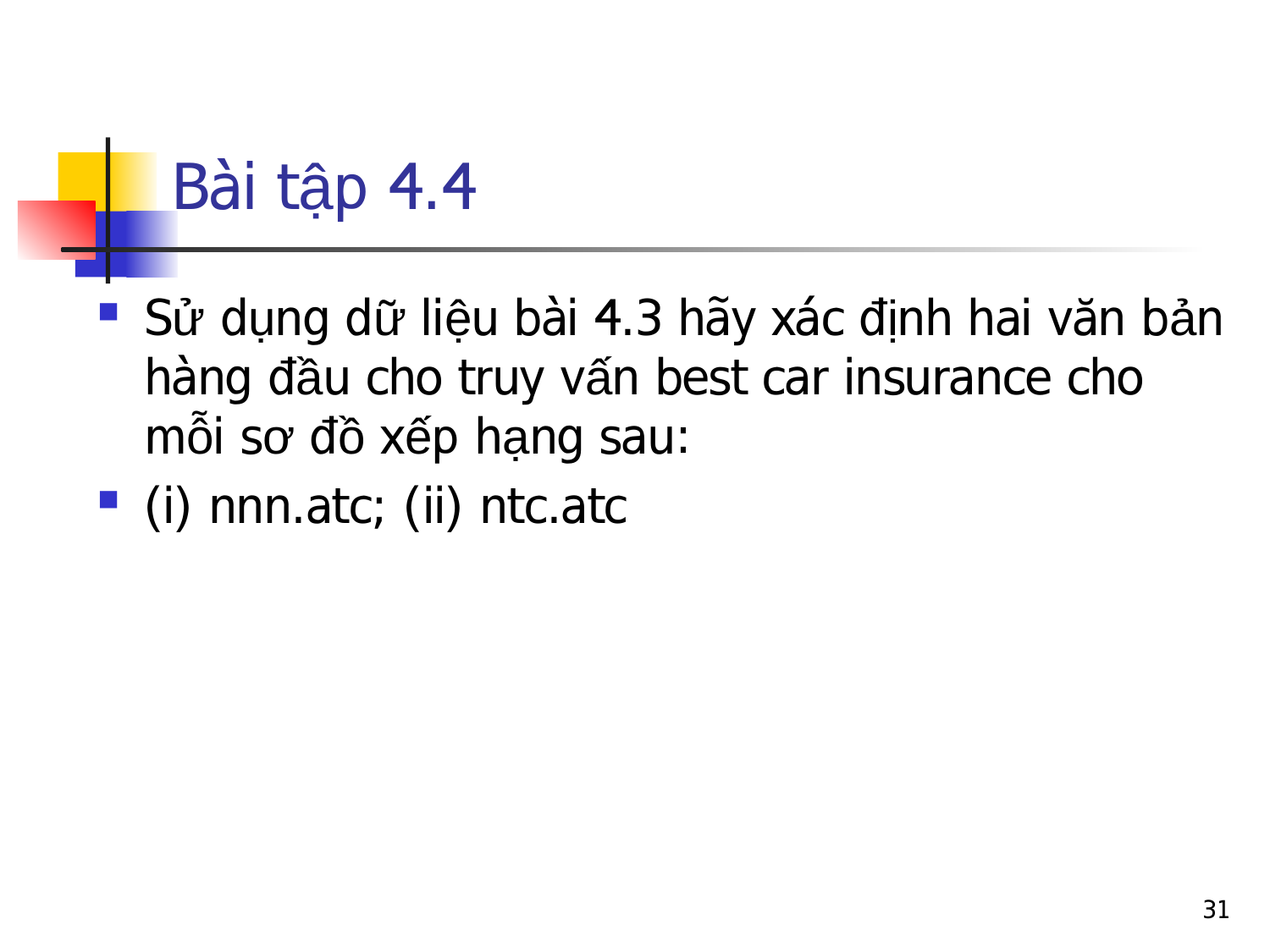

# Bài tập 4.4
Sử dụng dữ liệu bài 4.3 hãy xác định hai văn bản hàng đầu cho truy vấn best car insurance cho mỗi sơ đồ xếp hạng sau:
(i) nnn.atc; (ii) ntc.atc
31